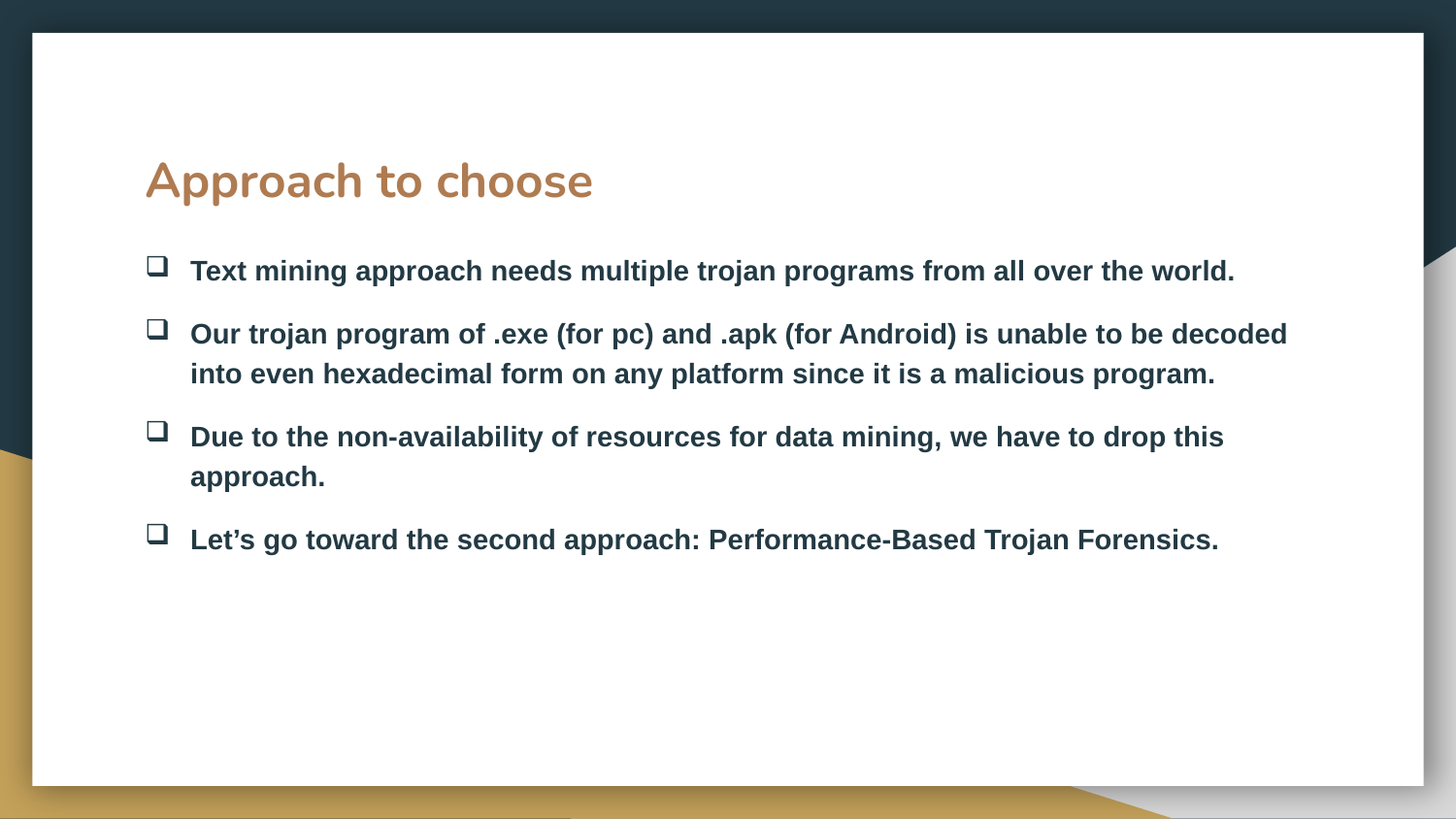

# Approach to choose
Text mining approach needs multiple trojan programs from all over the world.
Our trojan program of .exe (for pc) and .apk (for Android) is unable to be decoded into even hexadecimal form on any platform since it is a malicious program.
Due to the non-availability of resources for data mining, we have to drop this approach.
Let’s go toward the second approach: Performance-Based Trojan Forensics.